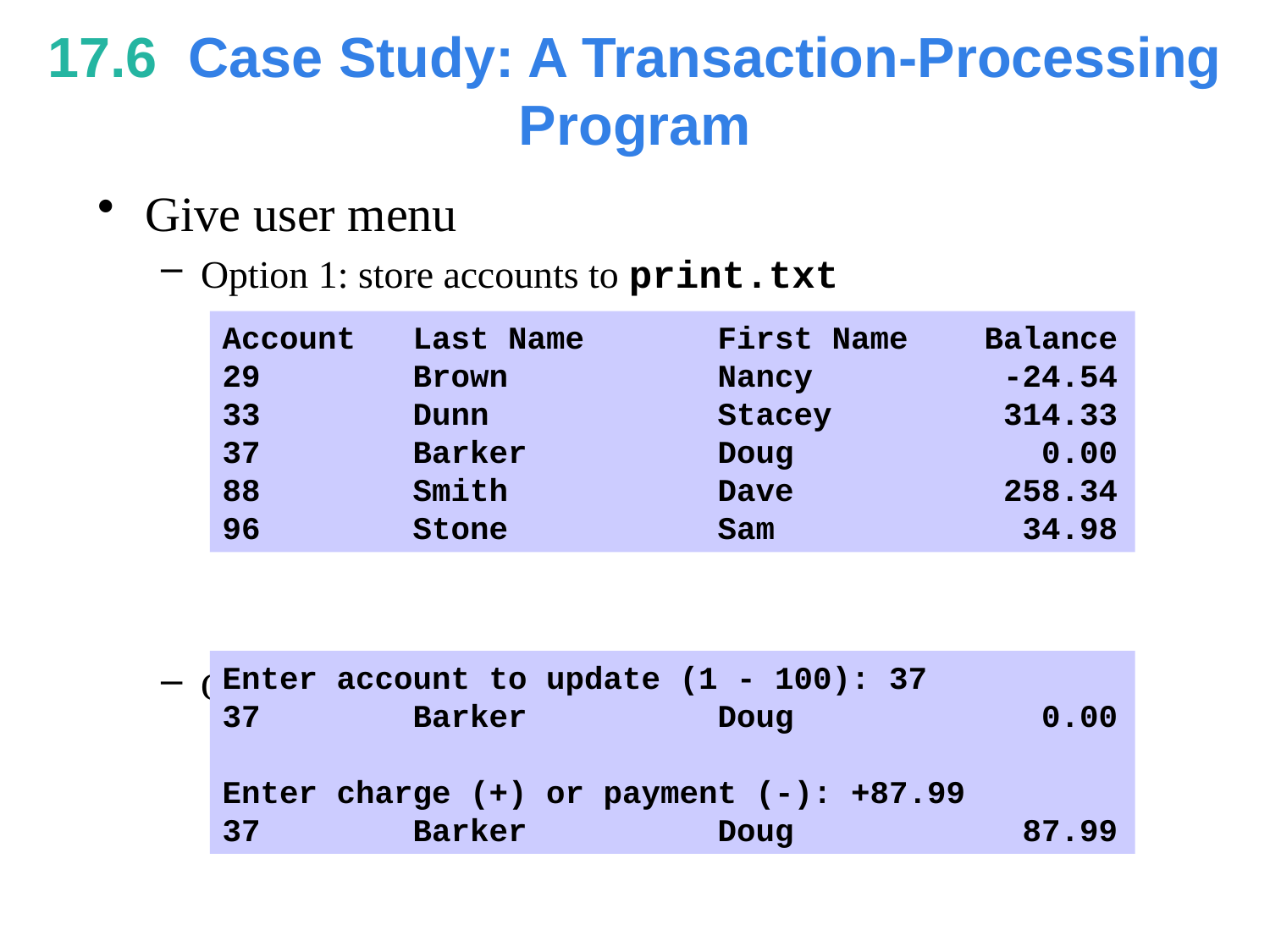

# 17.6  Case Study: A Transaction-Processing Program
Give user menu
Option 1: store accounts to print.txt

Option 2: update record
Account   Last Name       First Name    Balance
29        Brown           Nancy          -24.54
33        Dunn            Stacey         314.33
37        Barker          Doug             0.00
88        Smith           Dave           258.34
96        Stone           Sam             34.98
Enter account to update (1 - 100): 37
37        Barker          Doug             0.00

Enter charge (+) or payment (-): +87.99
37        Barker          Doug            87.99